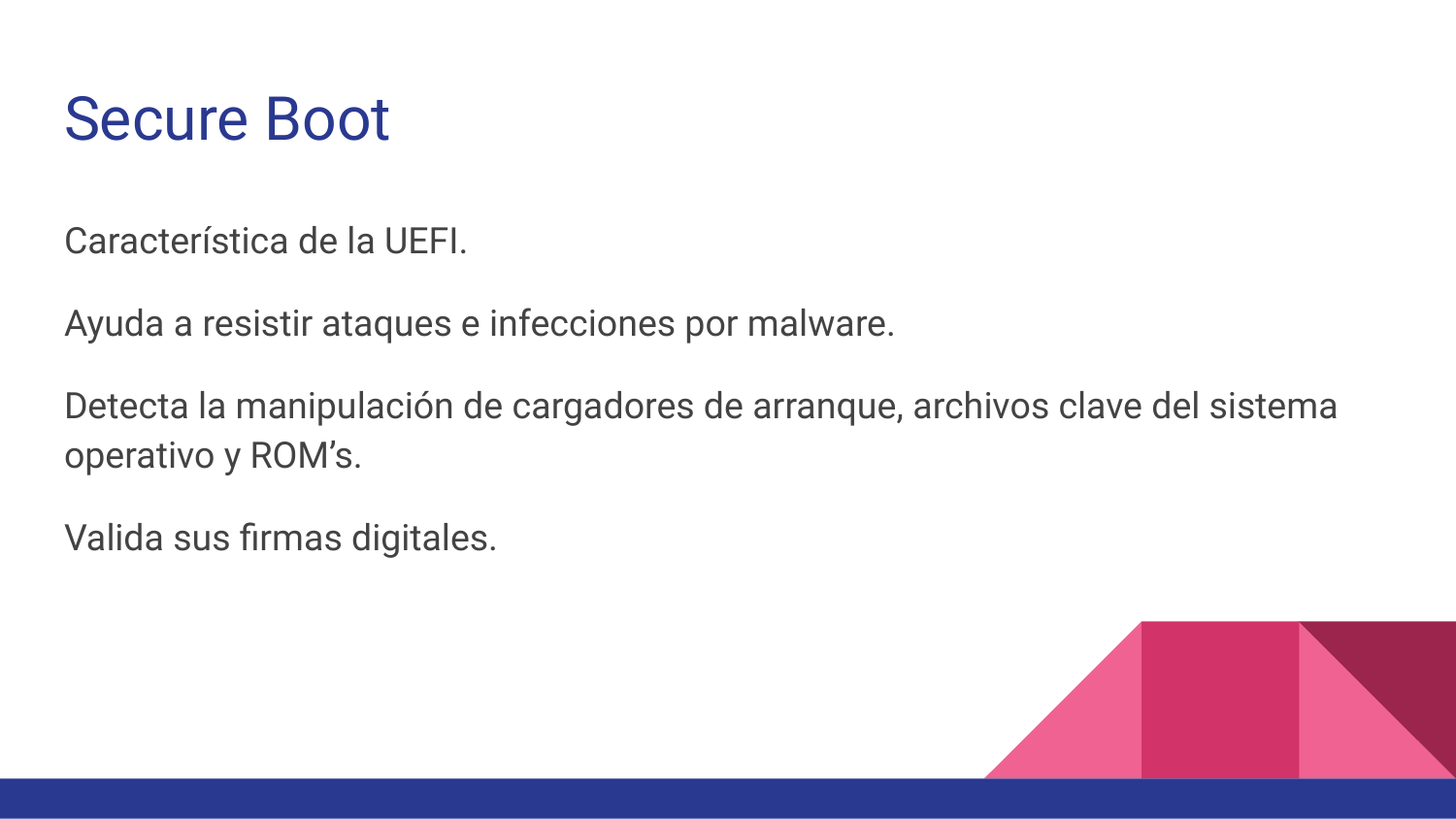

# Secure Boot
Característica de la UEFI.
Ayuda a resistir ataques e infecciones por malware.
Detecta la manipulación de cargadores de arranque, archivos clave del sistema operativo y ROM’s.
Valida sus firmas digitales.